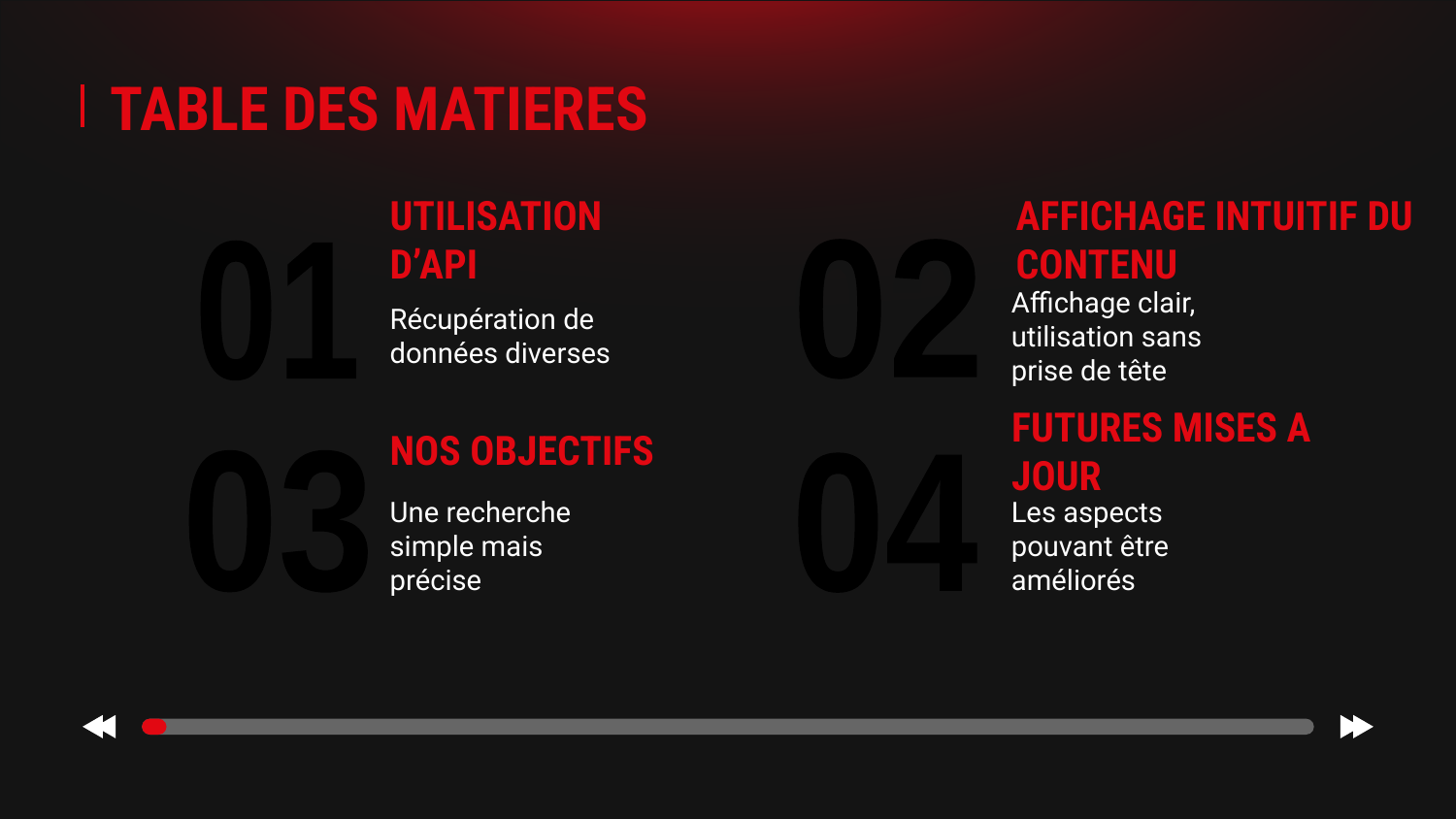

TABLE DES MATIERES
# UTILISATION D’API
AFFICHAGE INTUITIF DU CONTENU
01
02
02
01
Récupération de données diverses
Affichage clair, utilisation sans prise de tête
NOS OBJECTIFS
FUTURES MISES A JOUR
03
04
03
04
Une recherche simple mais précise
Les aspects pouvant être améliorés